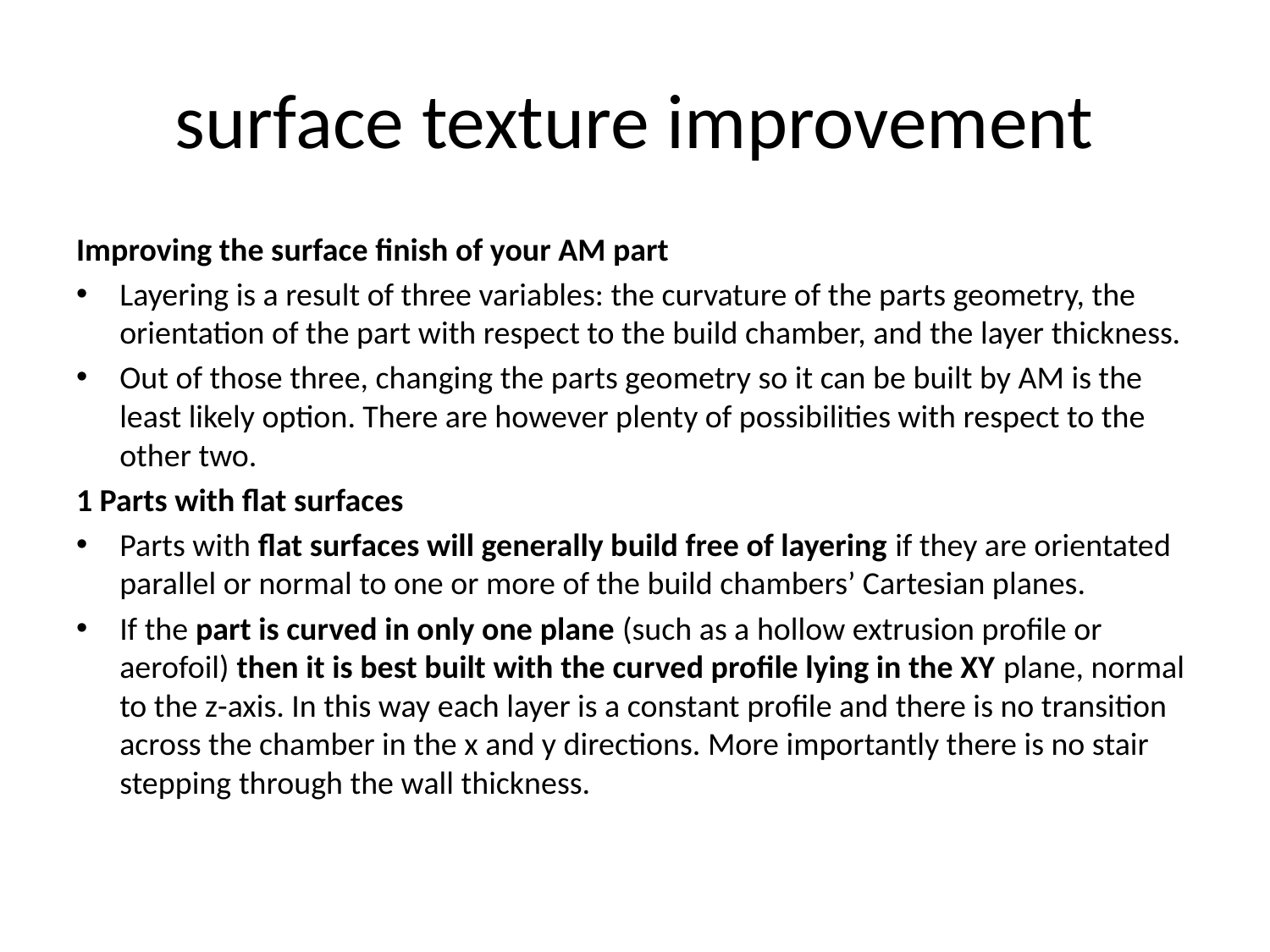

# surface texture improvement
Improving the surface finish of your AM part
Layering is a result of three variables: the curvature of the parts geometry, the orientation of the part with respect to the build chamber, and the layer thickness.
Out of those three, changing the parts geometry so it can be built by AM is the least likely option. There are however plenty of possibilities with respect to the other two.
1 Parts with flat surfaces
Parts with flat surfaces will generally build free of layering if they are orientated parallel or normal to one or more of the build chambers’ Cartesian planes.
If the part is curved in only one plane (such as a hollow extrusion profile or aerofoil) then it is best built with the curved profile lying in the XY plane, normal to the z-axis. In this way each layer is a constant profile and there is no transition across the chamber in the x and y directions. More importantly there is no stair stepping through the wall thickness.